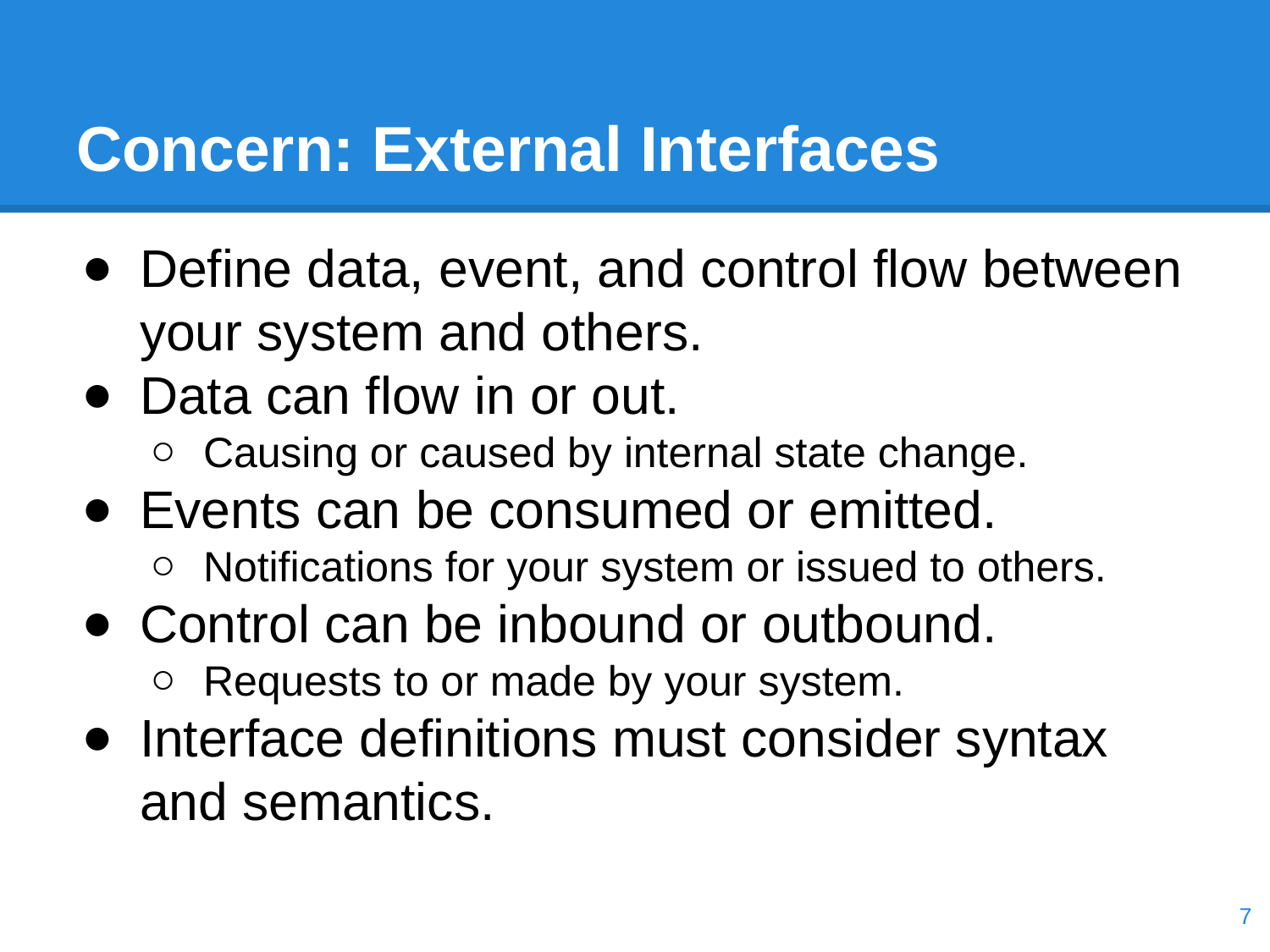

# Concern: External Interfaces
Define data, event, and control flow between your system and others.
Data can flow in or out.
Causing or caused by internal state change.
Events can be consumed or emitted.
Notifications for your system or issued to others.
Control can be inbound or outbound.
Requests to or made by your system.
Interface definitions must consider syntax and semantics.
7